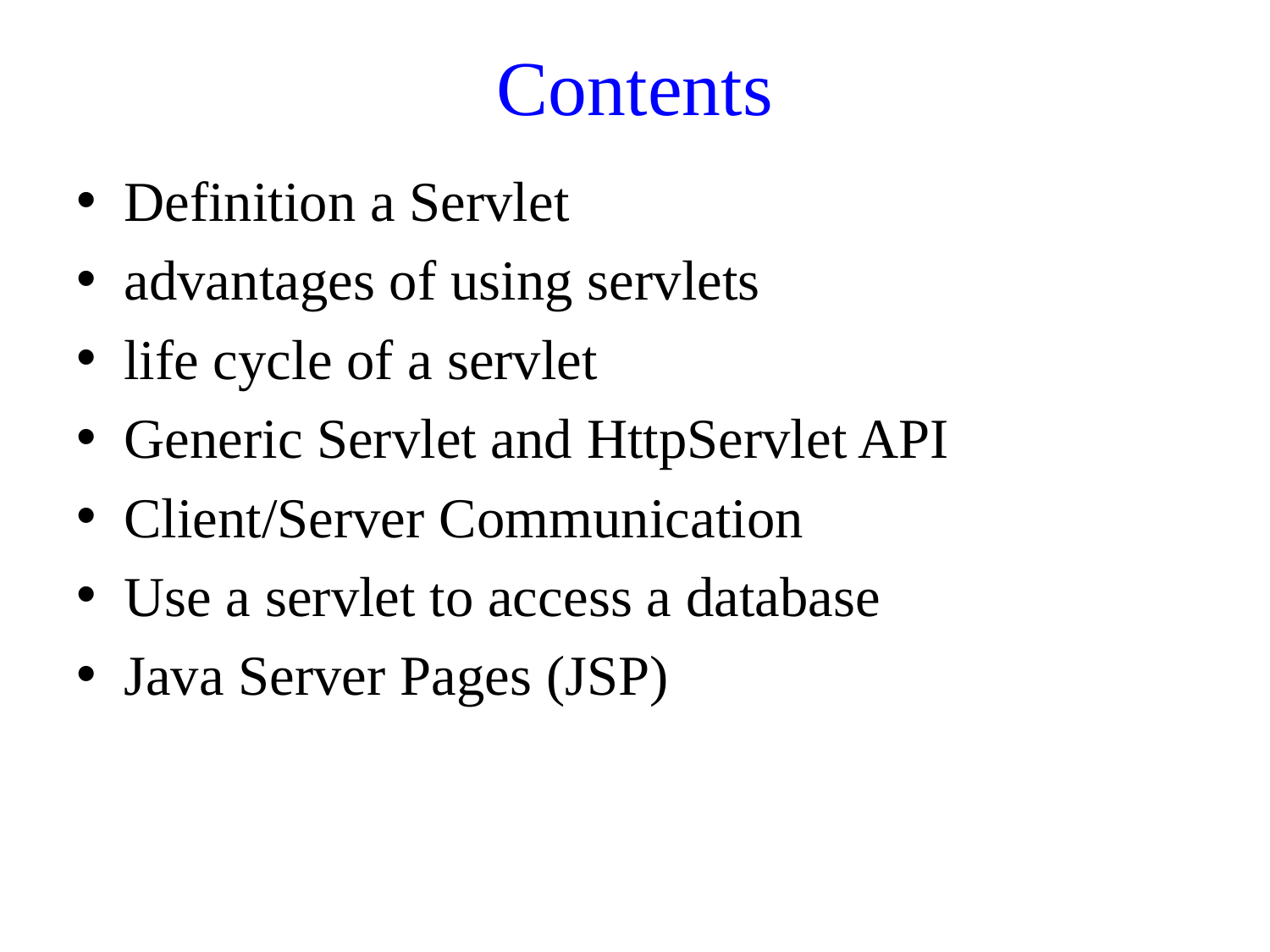

# Contents
Definition a Servlet
advantages of using servlets
life cycle of a servlet
Generic Servlet and HttpServlet API
Client/Server Communication
Use a servlet to access a database
Java Server Pages (JSP)